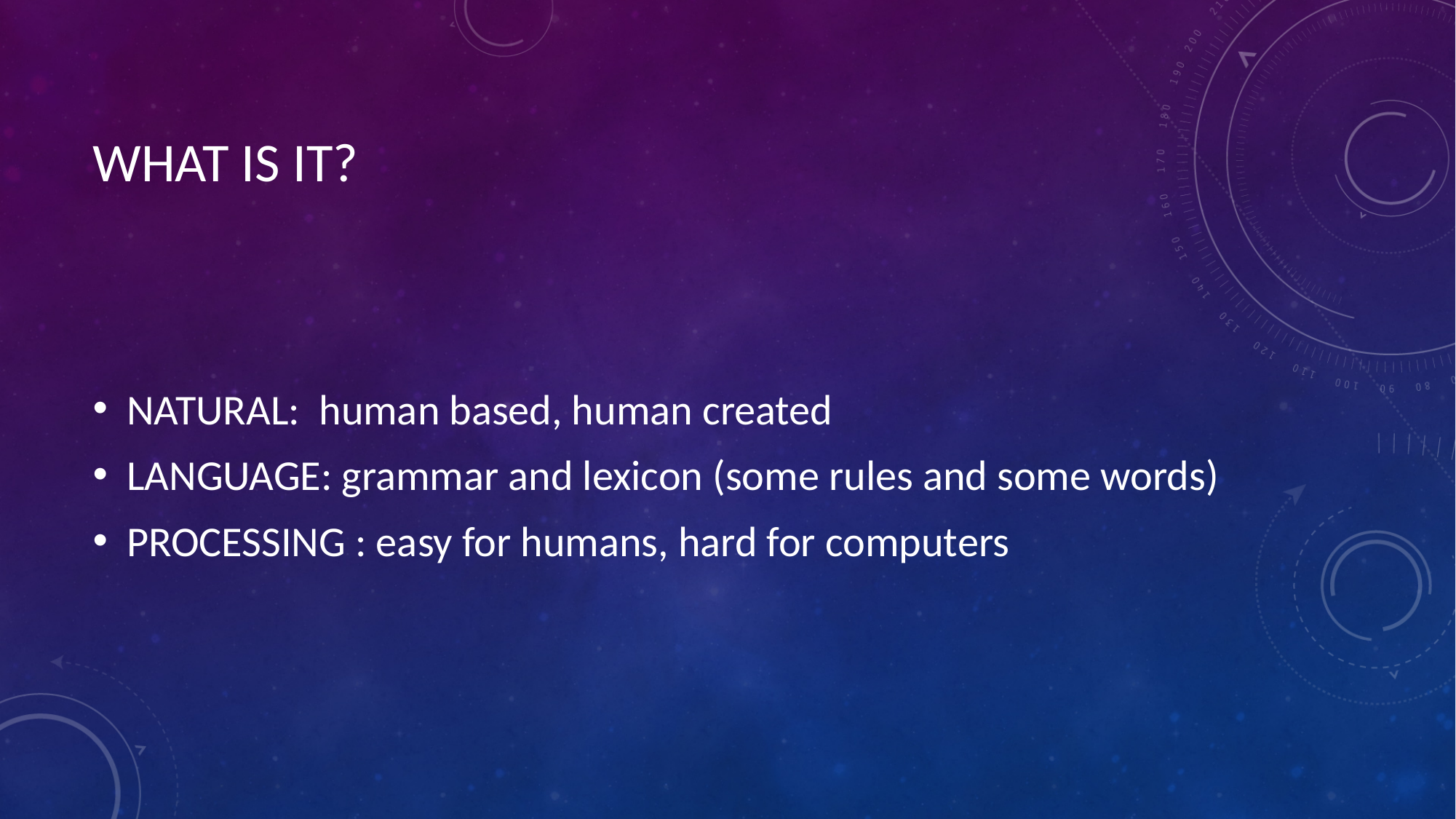

# What is it?
NATURAL:  human based, human created
LANGUAGE: grammar and lexicon (some rules and some words)
PROCESSING : easy for humans, hard for computers